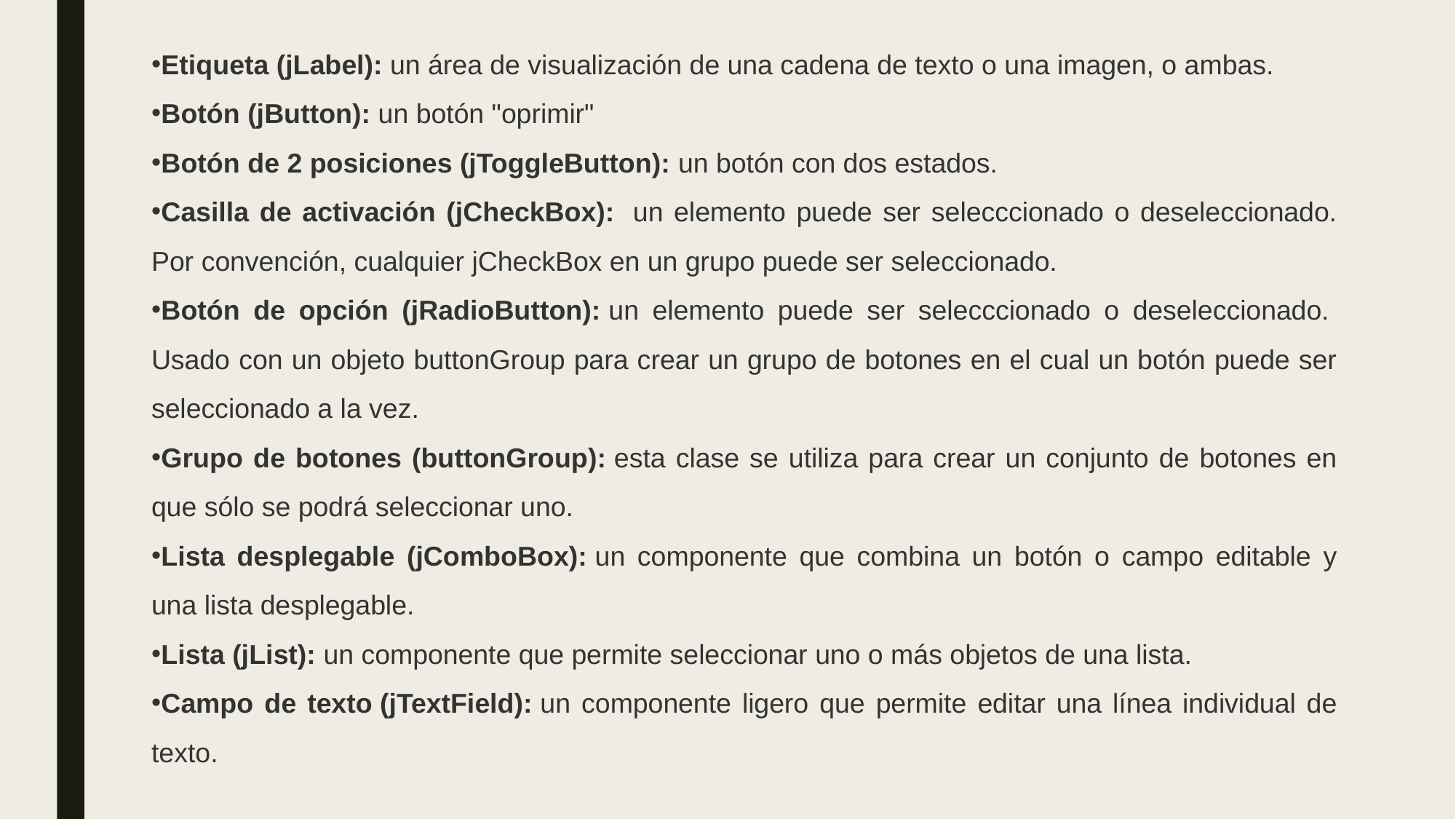

Etiqueta (jLabel): un área de visualización de una cadena de texto o una imagen, o ambas.
Botón (jButton): un botón "oprimir"
Botón de 2 posiciones (jToggleButton): un botón con dos estados.
Casilla de activación (jCheckBox):  un elemento puede ser selecccionado o deseleccionado. Por convención, cualquier jCheckBox en un grupo puede ser seleccionado.
Botón de opción (jRadioButton): un elemento puede ser selecccionado o deseleccionado.  Usado con un objeto buttonGroup para crear un grupo de botones en el cual un botón puede ser seleccionado a la vez.
Grupo de botones (buttonGroup): esta clase se utiliza para crear un conjunto de botones en que sólo se podrá seleccionar uno.
Lista desplegable (jComboBox): un componente que combina un botón o campo editable y una lista desplegable.
Lista (jList): un componente que permite seleccionar uno o más objetos de una lista.
Campo de texto (jTextField): un componente ligero que permite editar una línea individual de texto.